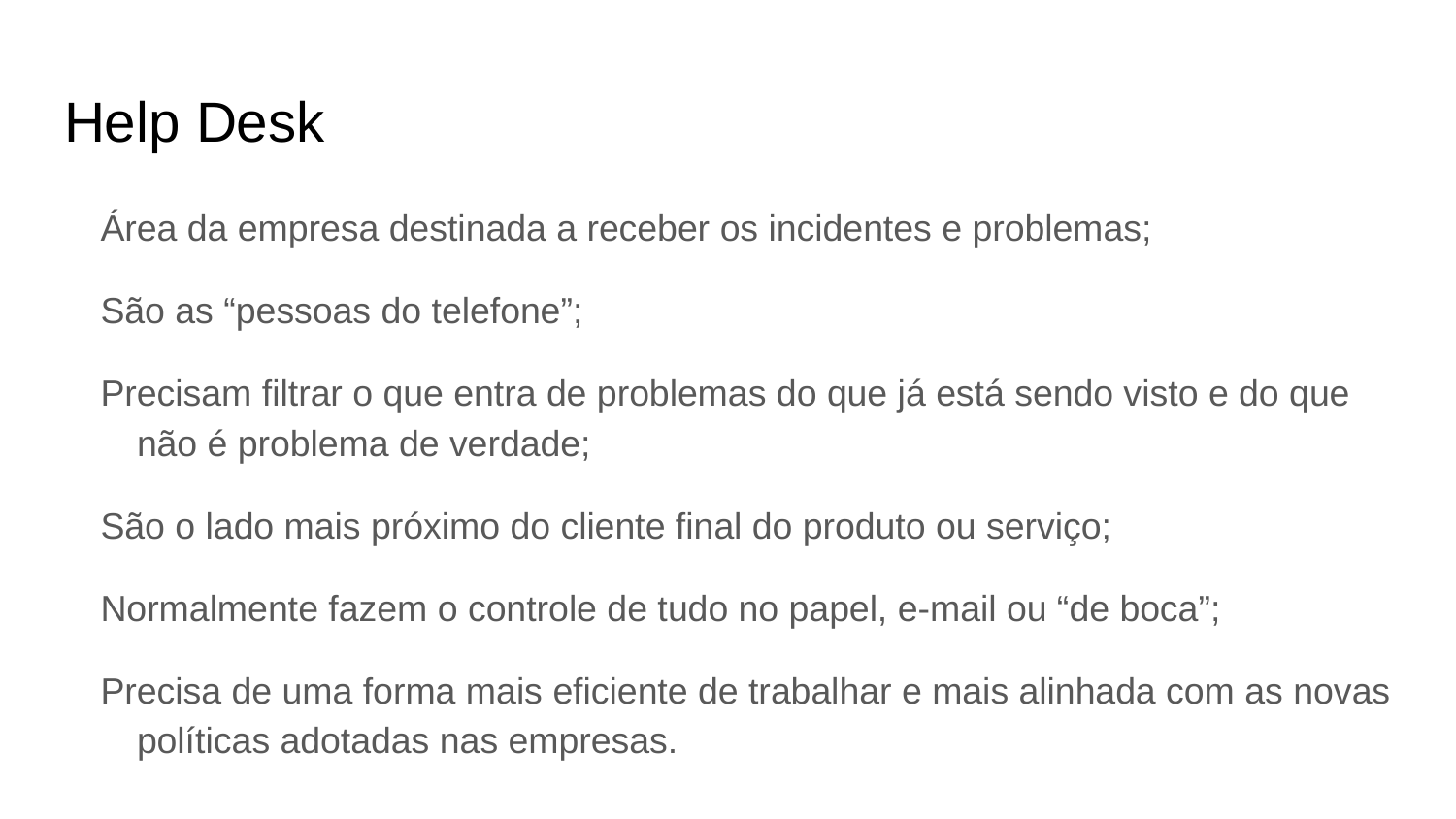

# Help Desk
Área da empresa destinada a receber os incidentes e problemas;
São as “pessoas do telefone”;
Precisam filtrar o que entra de problemas do que já está sendo visto e do que  não é problema de verdade;
São o lado mais próximo do cliente final do produto ou serviço;
Normalmente fazem o controle de tudo no papel, e-mail ou “de boca”;
Precisa de uma forma mais eficiente de trabalhar e mais alinhada com as novas políticas adotadas nas empresas.